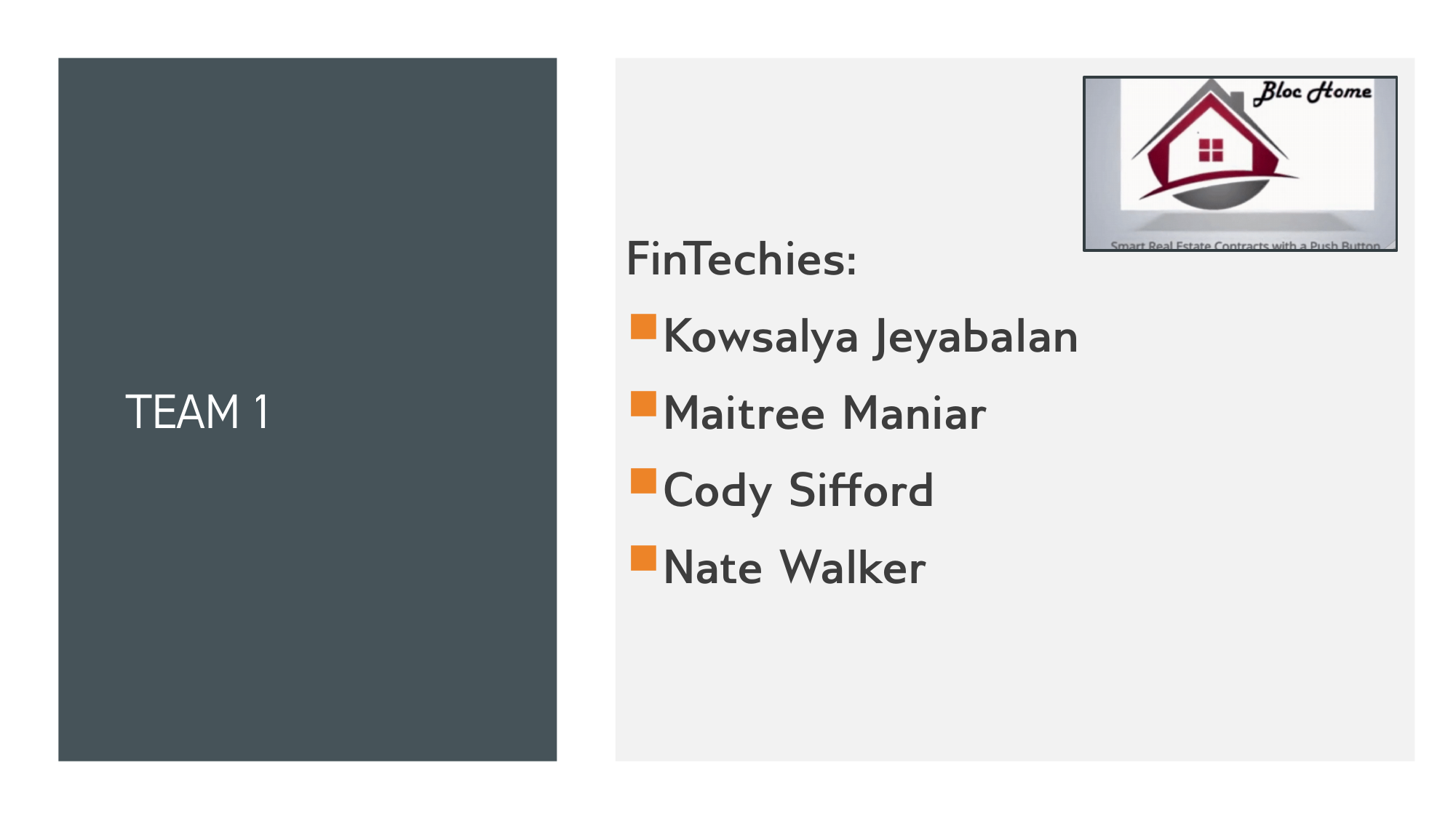

FinTechies:
Kowsalya Jeyabalan
Maitree Maniar
Cody Sifford
Nate Walker

# TEAM 1
TEAM 1: FinTechies  // Smart Contracts with a Push Button
3